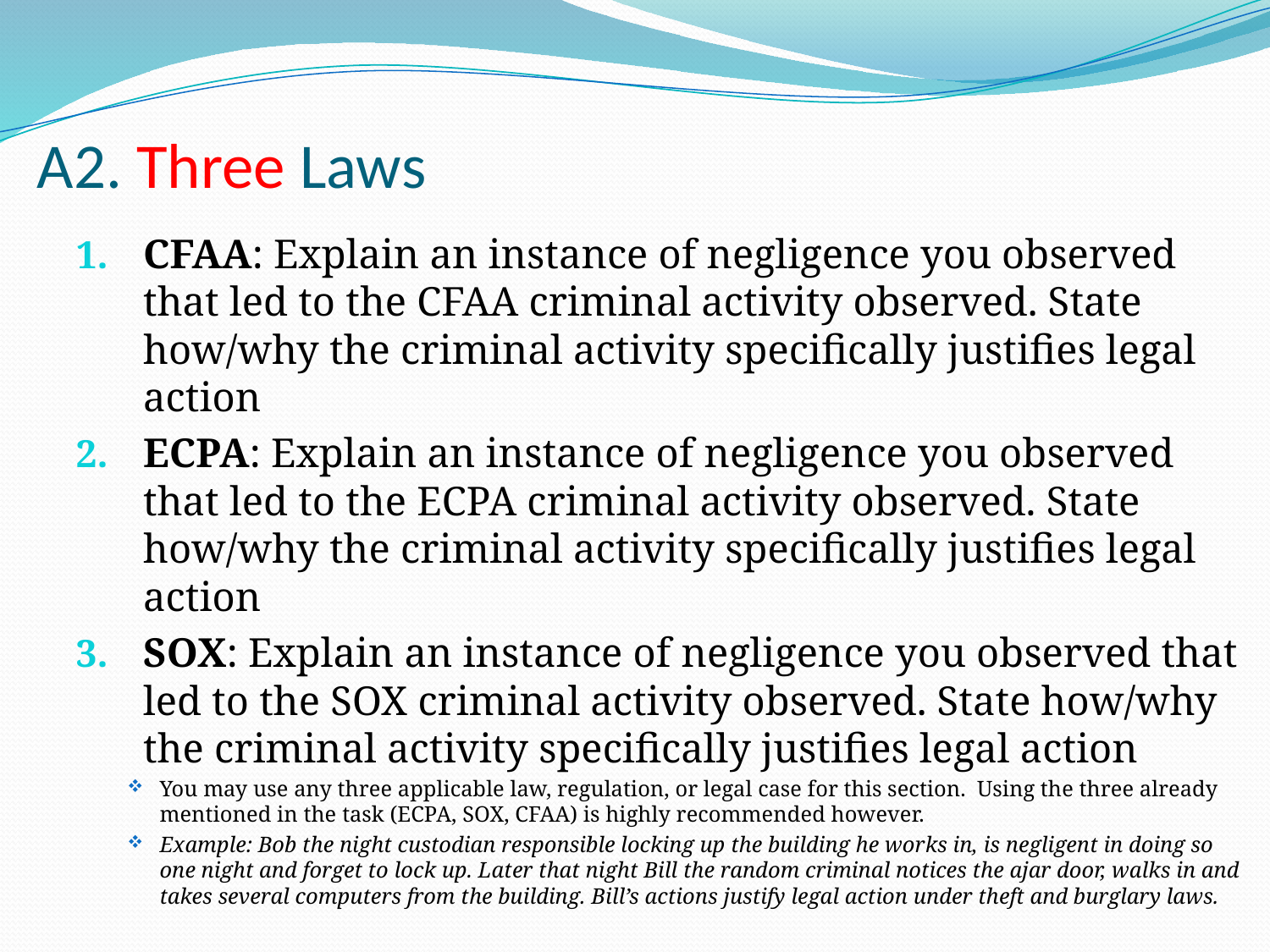

# A2. Three Laws
CFAA: Explain an instance of negligence you observed that led to the CFAA criminal activity observed. State how/why the criminal activity specifically justifies legal action
ECPA: Explain an instance of negligence you observed that led to the ECPA criminal activity observed. State how/why the criminal activity specifically justifies legal action
SOX: Explain an instance of negligence you observed that led to the SOX criminal activity observed. State how/why the criminal activity specifically justifies legal action
You may use any three applicable law, regulation, or legal case for this section.  Using the three already mentioned in the task (ECPA, SOX, CFAA) is highly recommended however.
Example: Bob the night custodian responsible locking up the building he works in, is negligent in doing so one night and forget to lock up. Later that night Bill the random criminal notices the ajar door, walks in and takes several computers from the building. Bill’s actions justify legal action under theft and burglary laws.